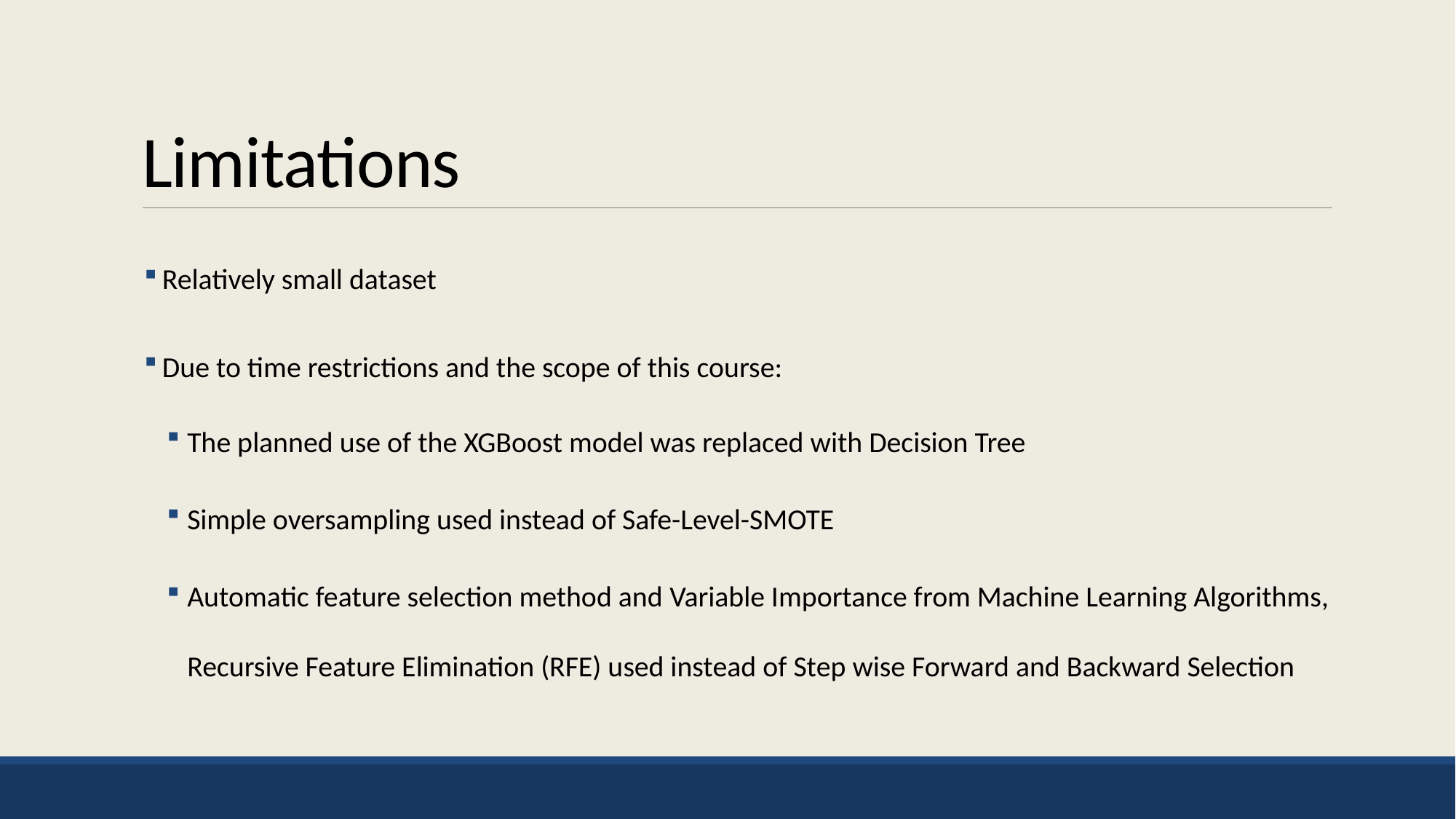

# Limitations
 Relatively small dataset
 Due to time restrictions and the scope of this course:
The planned use of the XGBoost model was replaced with Decision Tree
Simple oversampling used instead of Safe-Level-SMOTE
Automatic feature selection method and Variable Importance from Machine Learning Algorithms, Recursive Feature Elimination (RFE) used instead of Step wise Forward and Backward Selection